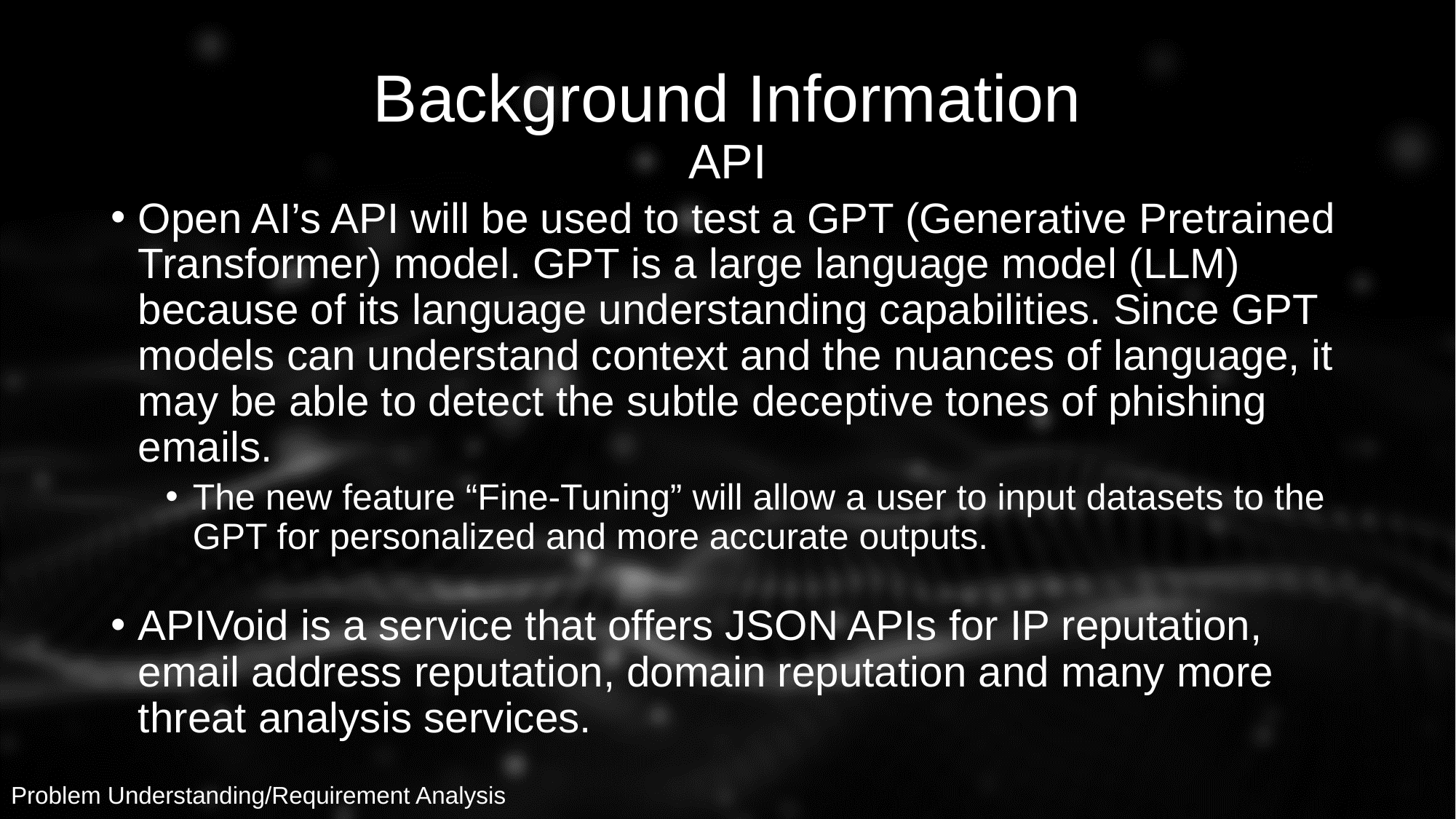

# Background Information API
Open AI’s API will be used to test a GPT (Generative Pretrained Transformer) model. GPT is a large language model (LLM) because of its language understanding capabilities. Since GPT models can understand context and the nuances of language, it may be able to detect the subtle deceptive tones of phishing emails.
The new feature “Fine-Tuning” will allow a user to input datasets to the GPT for personalized and more accurate outputs.

APIVoid is a service that offers JSON APIs for IP reputation, email address reputation, domain reputation and many more threat analysis services.
Problem Understanding/Requirement Analysis